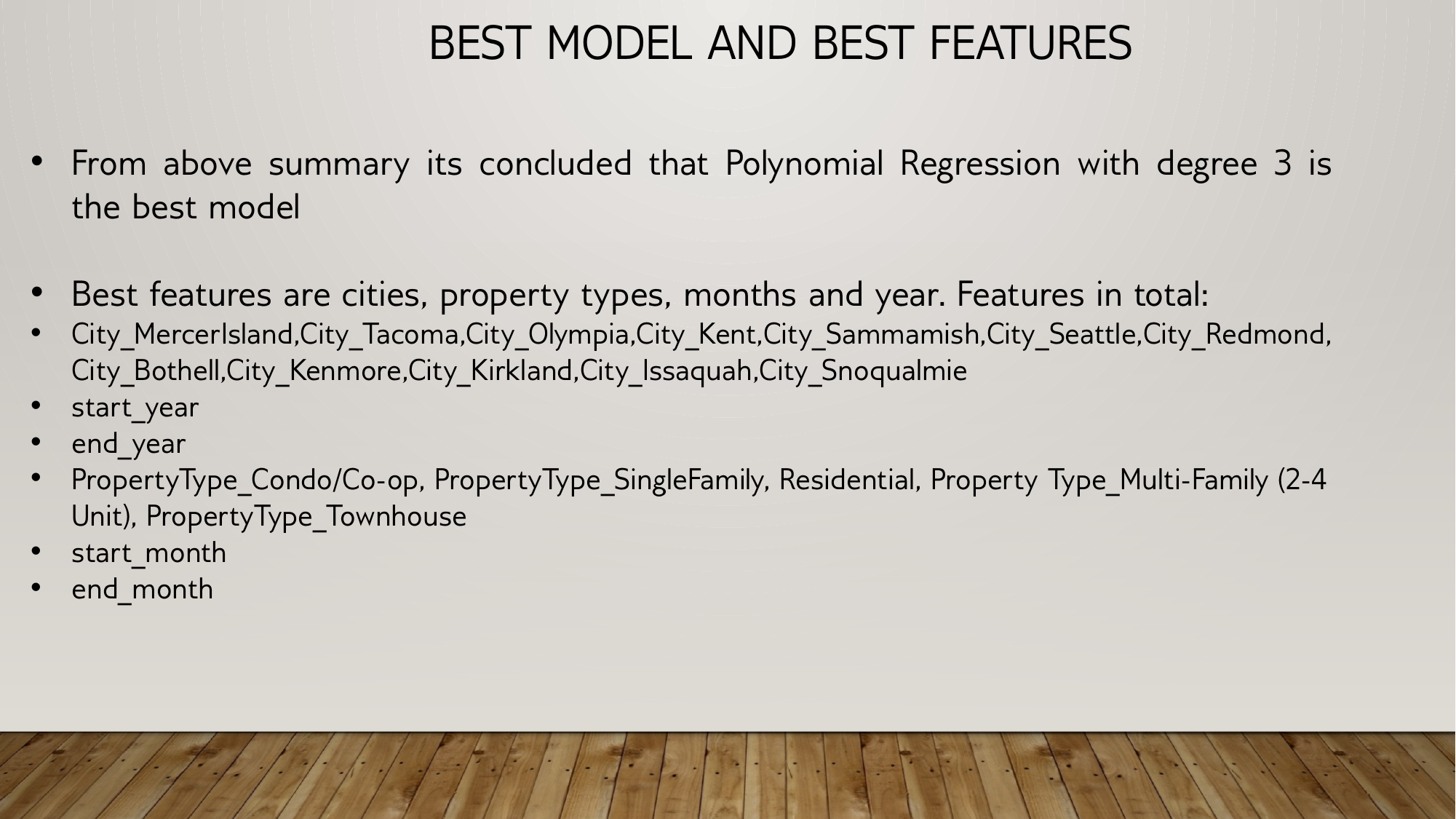

Best Model and Best features
From above summary its concluded that Polynomial Regression with degree 3 is the best model

Best features are cities, property types, months and year. Features in total:
City_MercerIsland,City_Tacoma,City_Olympia,City_Kent,City_Sammamish,City_Seattle,City_Redmond,City_Bothell,City_Kenmore,City_Kirkland,City_Issaquah,City_Snoqualmie
start_year
end_year
PropertyType_Condo/Co-op, PropertyType_SingleFamily, Residential, Property Type_Multi-Family (2-4 Unit), PropertyType_Townhouse
start_month
end_month